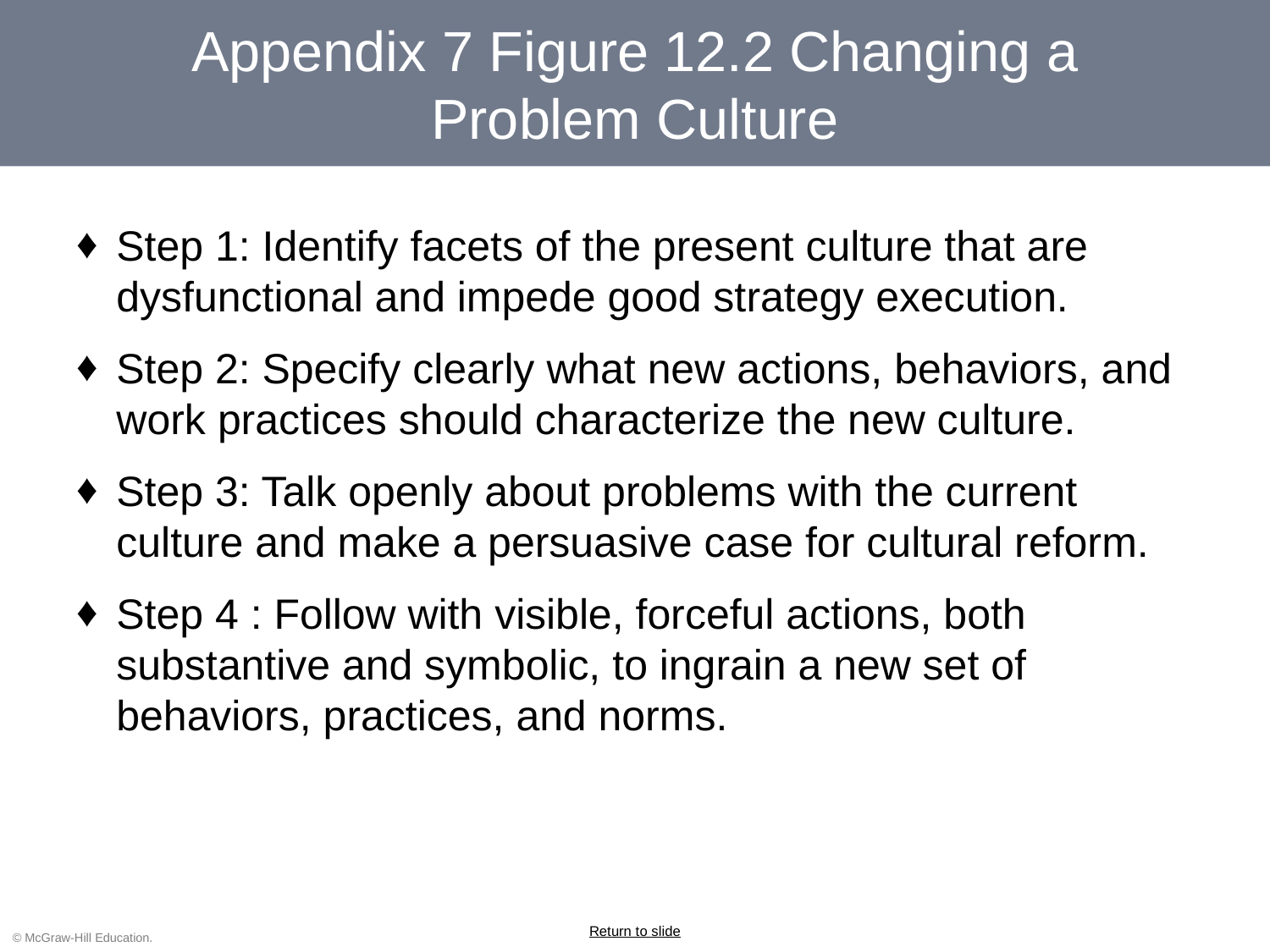

# Appendix 7 Figure 12.2 Changing a Problem Culture
Step 1: Identify facets of the present culture that are dysfunctional and impede good strategy execution.
Step 2: Specify clearly what new actions, behaviors, and work practices should characterize the new culture.
Step 3: Talk openly about problems with the current culture and make a persuasive case for cultural reform.
Step 4 : Follow with visible, forceful actions, both substantive and symbolic, to ingrain a new set of behaviors, practices, and norms.
Return to slide